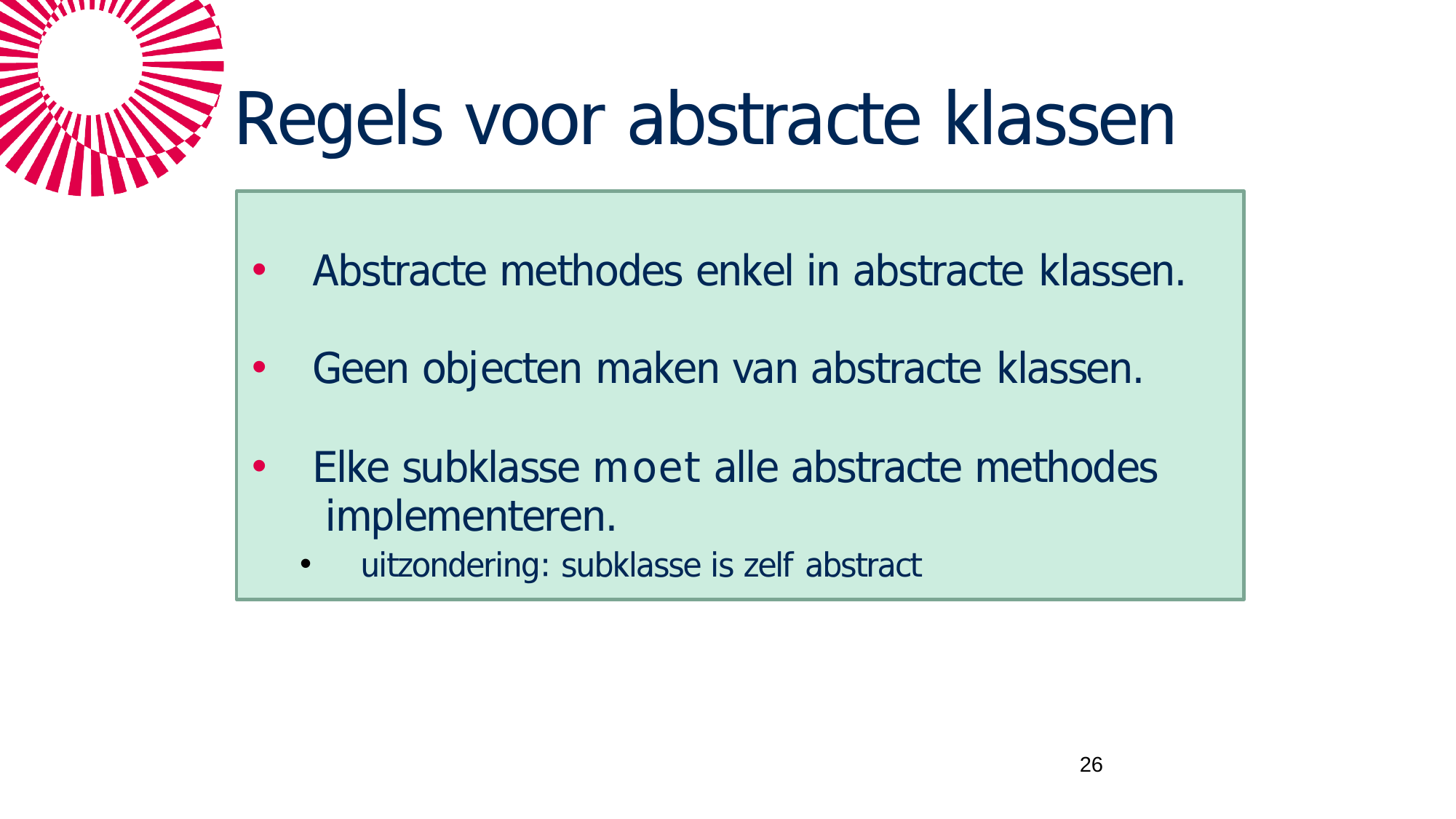

# Regels voor abstracte klassen

Abstracte methodes enkel in abstracte klassen.

Geen objecten maken van abstracte klassen.

Elke subklasse moet alle abstracte methodes  implementeren.
uitzondering: subklasse is zelf abstract
26